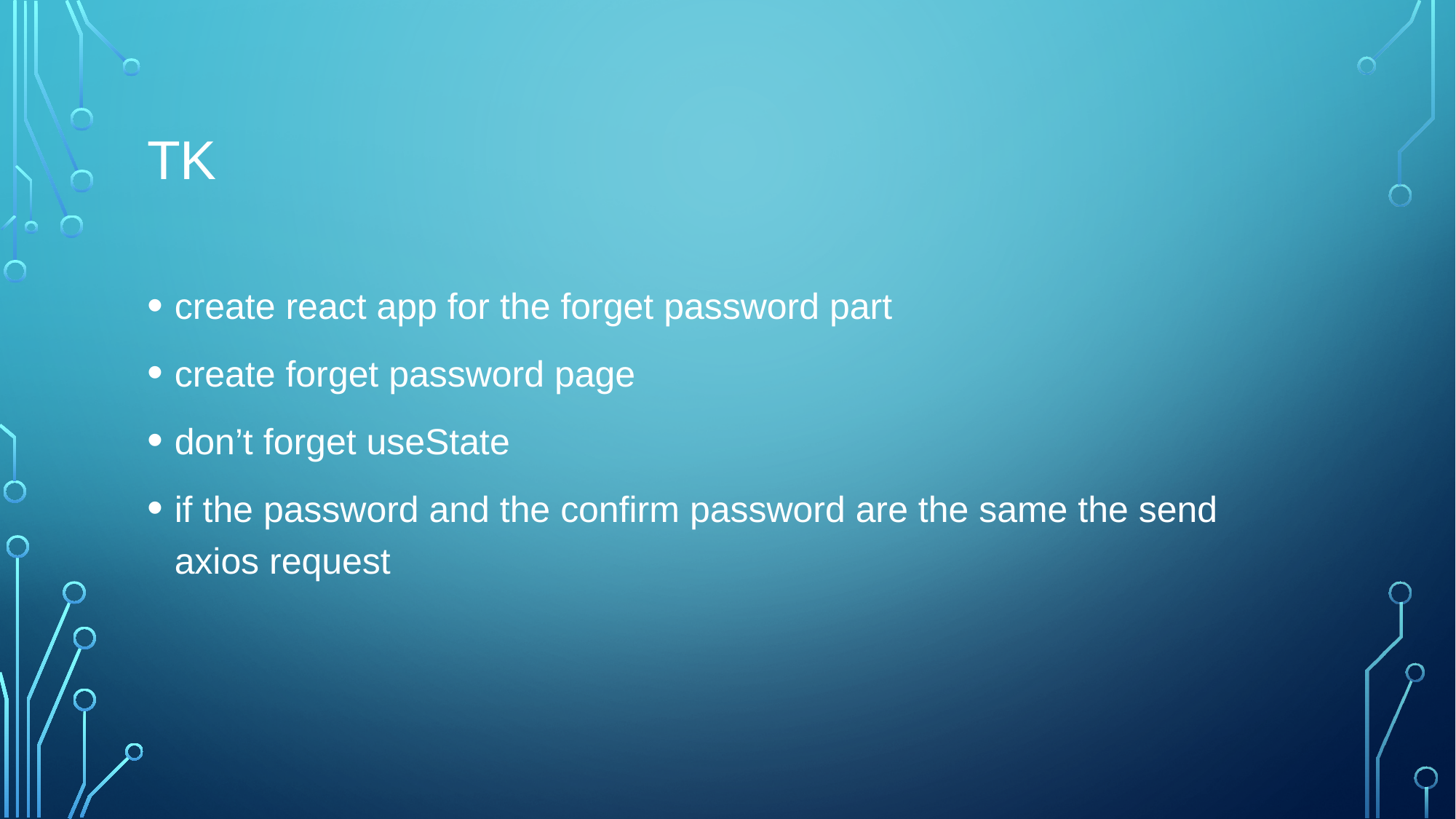

# TK
create react app for the forget password part
create forget password page
don’t forget useState
if the password and the confirm password are the same the send axios request